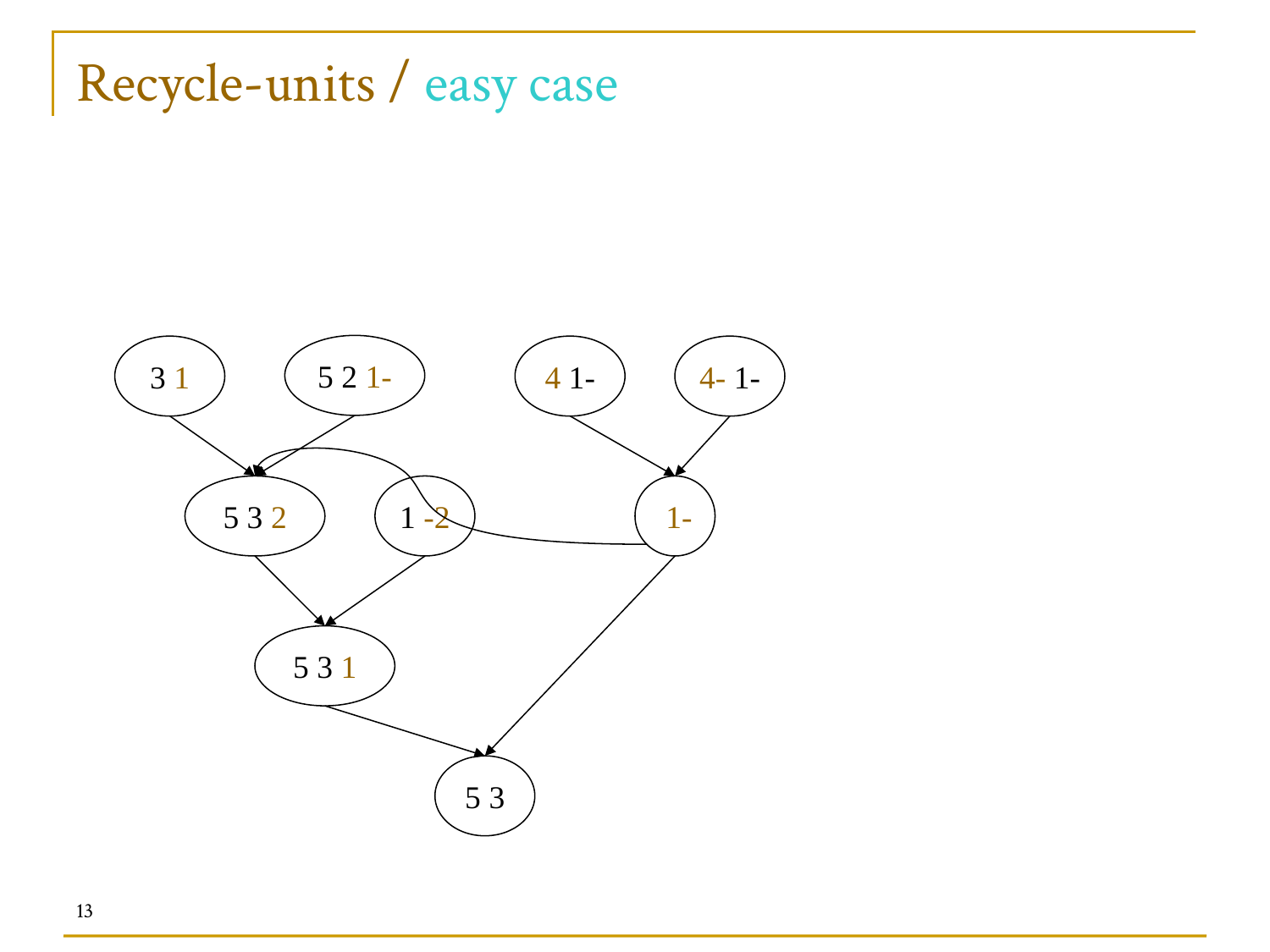

# Recycle-units / easy case
-1 2 5
1 3
-1 4
-1 -4
2 3 5
1 -2
-1
1 3 5
3 5
13